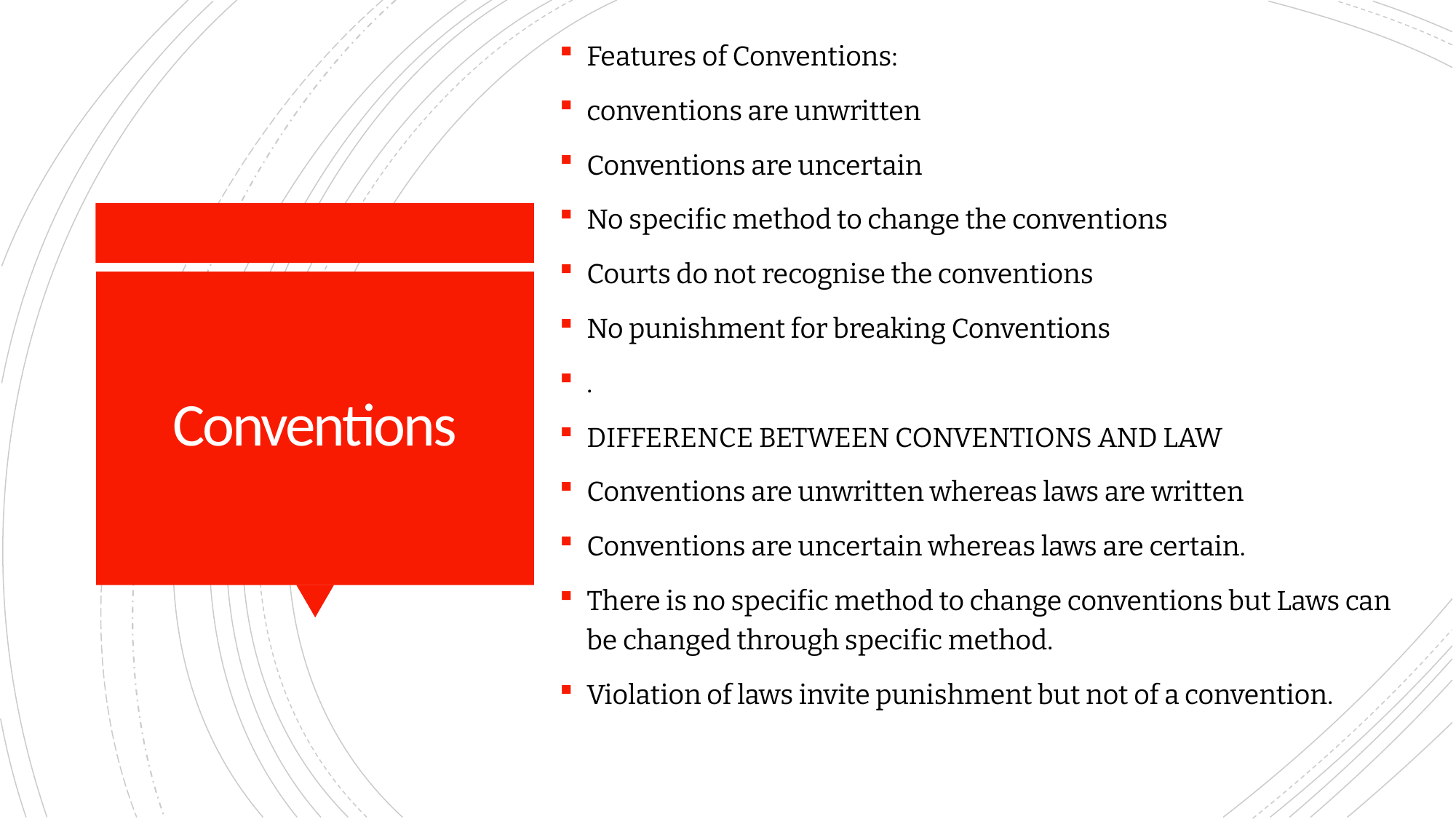

Features of Conventions:
conventions are unwritten
Conventions are uncertain
No specific method to change the conventions
Courts do not recognise the conventions
No punishment for breaking Conventions
.
DIFFERENCE BETWEEN CONVENTIONS AND LAW
Conventions are unwritten whereas laws are written
Conventions are uncertain whereas laws are certain.
There is no specific method to change conventions but Laws can be changed through specific method.
Violation of laws invite punishment but not of a convention.

# Conventions